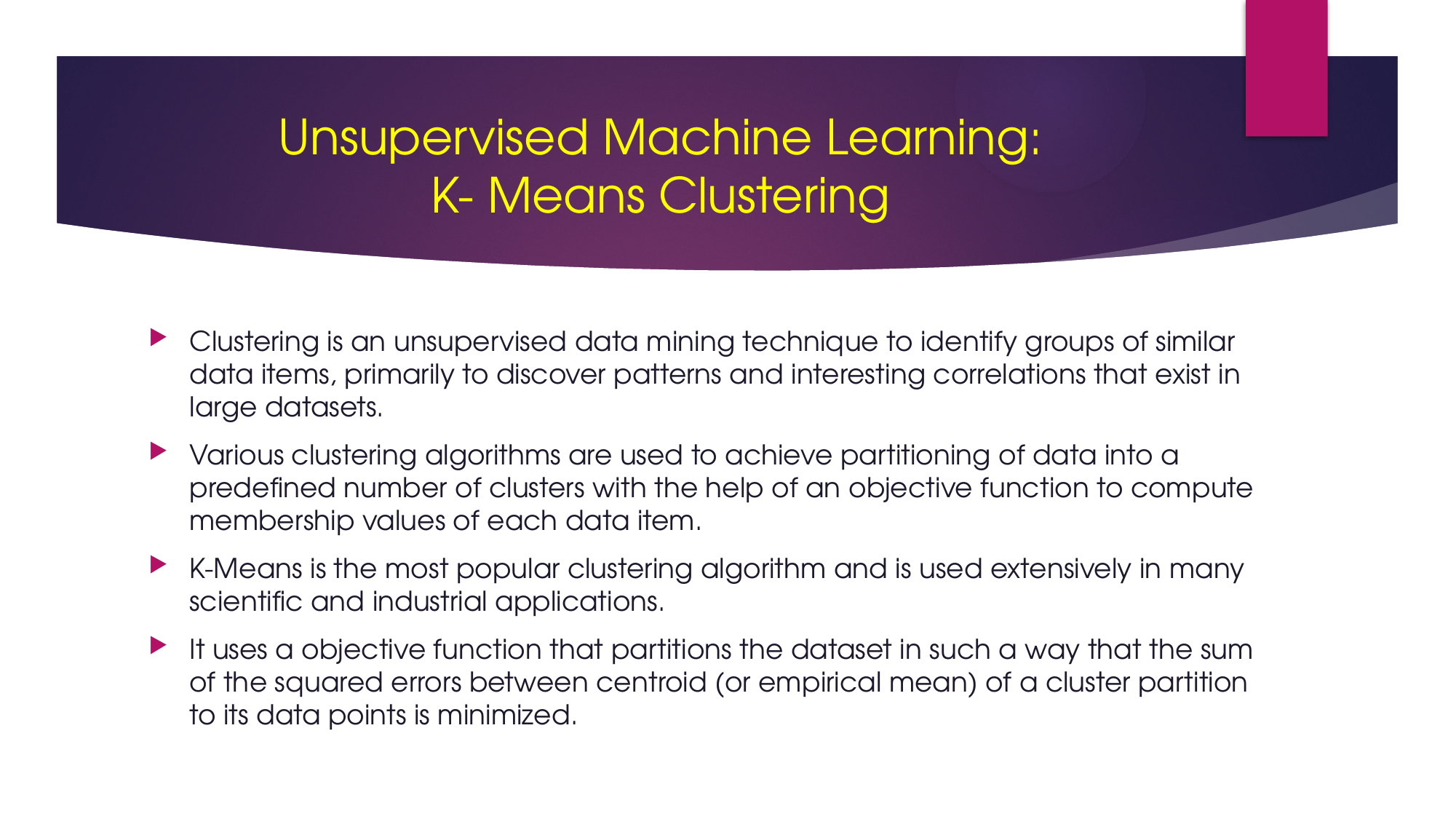

# Unsupervised Machine Learning: K- Means Clustering
Clustering is an unsupervised data mining technique to identify groups of similar data items, primarily to discover patterns and interesting correlations that exist in large datasets.
Various clustering algorithms are used to achieve partitioning of data into a predeﬁned number of clusters with the help of an objective function to compute membership values of each data item.
K-Means is the most popular clustering algorithm and is used extensively in many scientific and industrial applications.
It uses a objective function that partitions the dataset in such a way that the sum of the squared errors between centroid (or empirical mean) of a cluster partition to its data points is minimized.